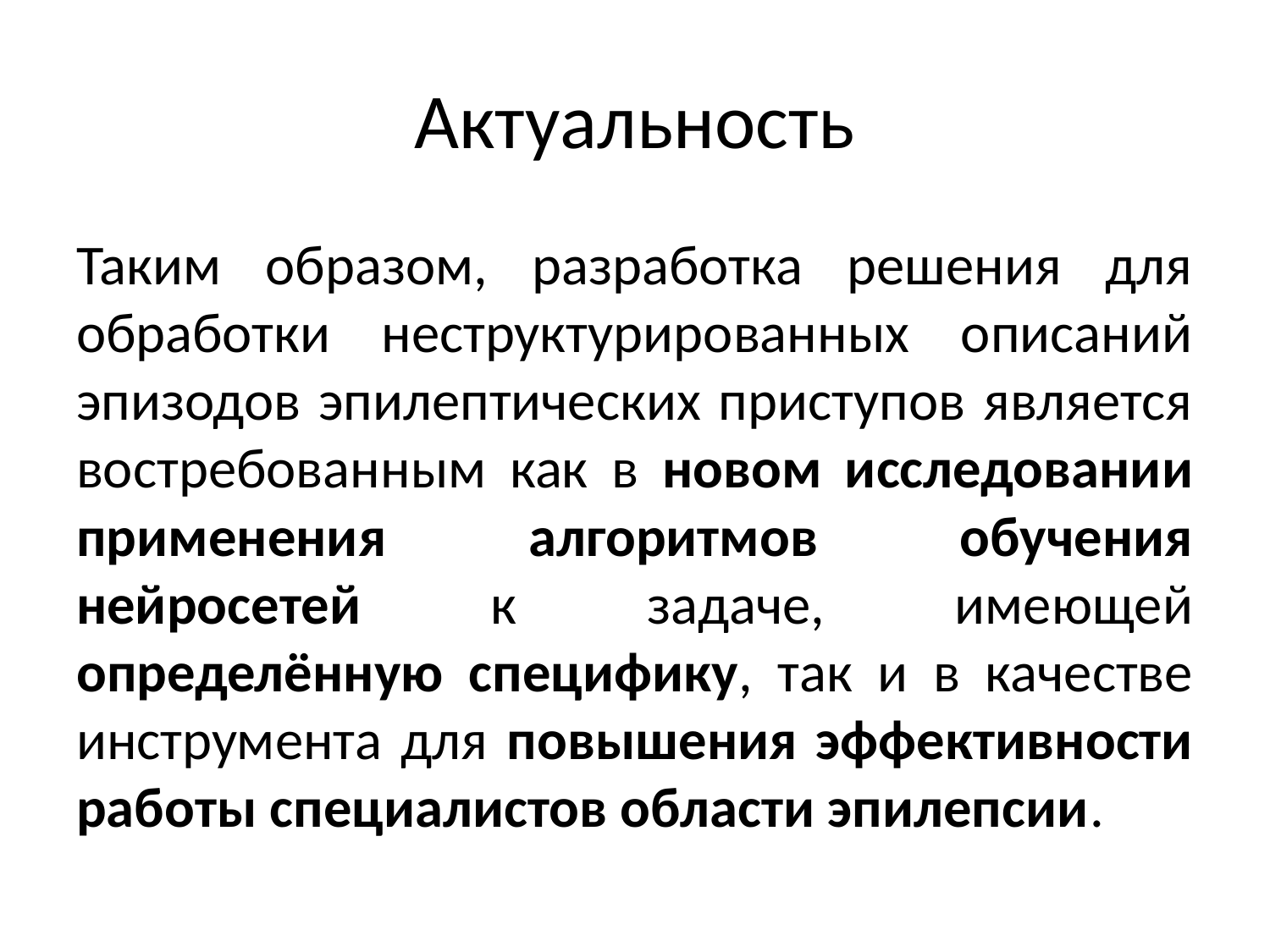

# Актуальность
Таким образом, разработка решения для обработки неструктурированных описаний эпизодов эпилептических приступов является востребованным как в новом исследовании применения алгоритмов обучения нейросетей к задаче, имеющей определённую специфику, так и в качестве инструмента для повышения эффективности работы специалистов области эпилепсии.